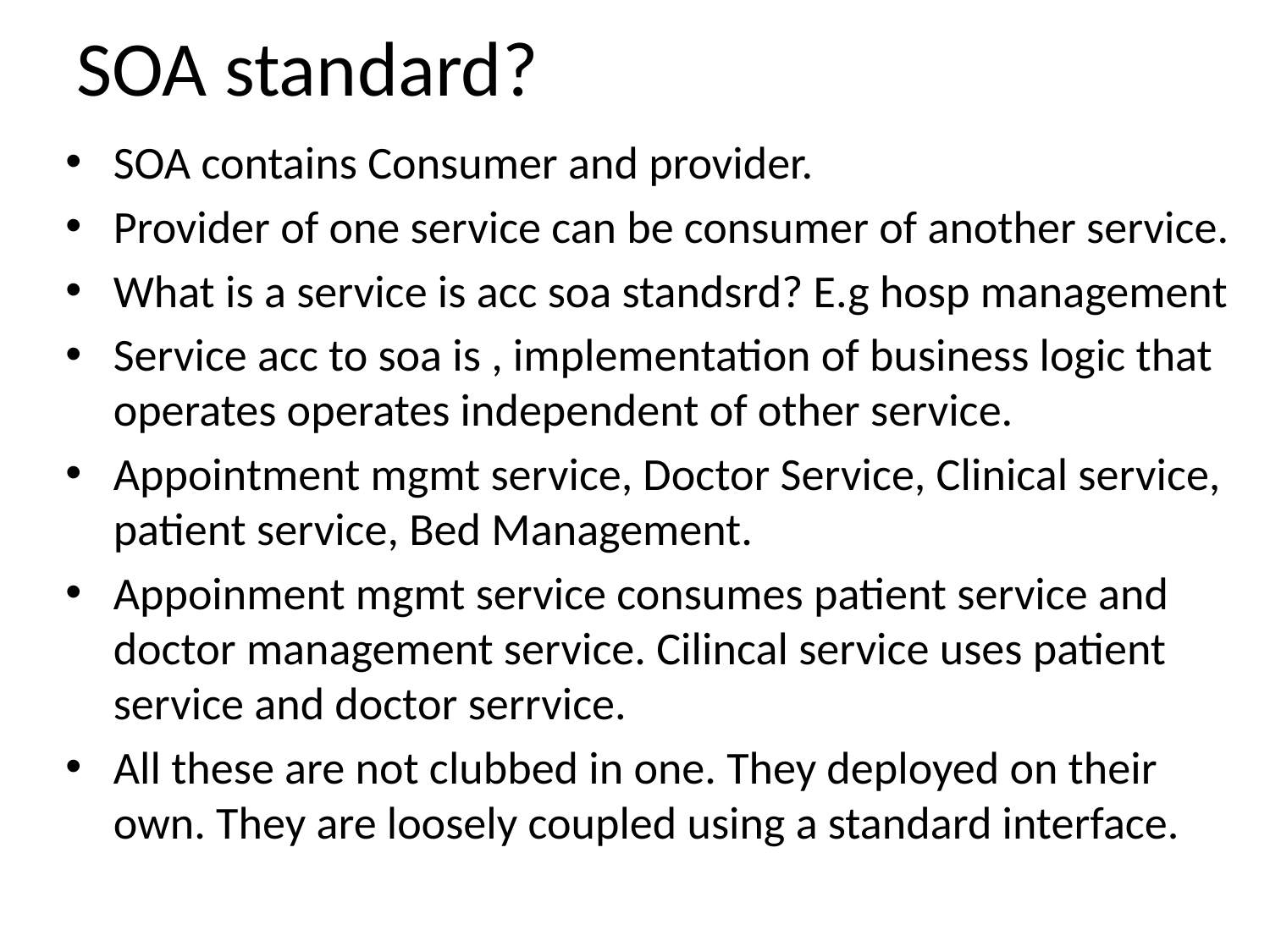

# SOA standard?
SOA contains Consumer and provider.
Provider of one service can be consumer of another service.
What is a service is acc soa standsrd? E.g hosp management
Service acc to soa is , implementation of business logic that operates operates independent of other service.
Appointment mgmt service, Doctor Service, Clinical service, patient service, Bed Management.
Appoinment mgmt service consumes patient service and doctor management service. Cilincal service uses patient service and doctor serrvice.
All these are not clubbed in one. They deployed on their own. They are loosely coupled using a standard interface.